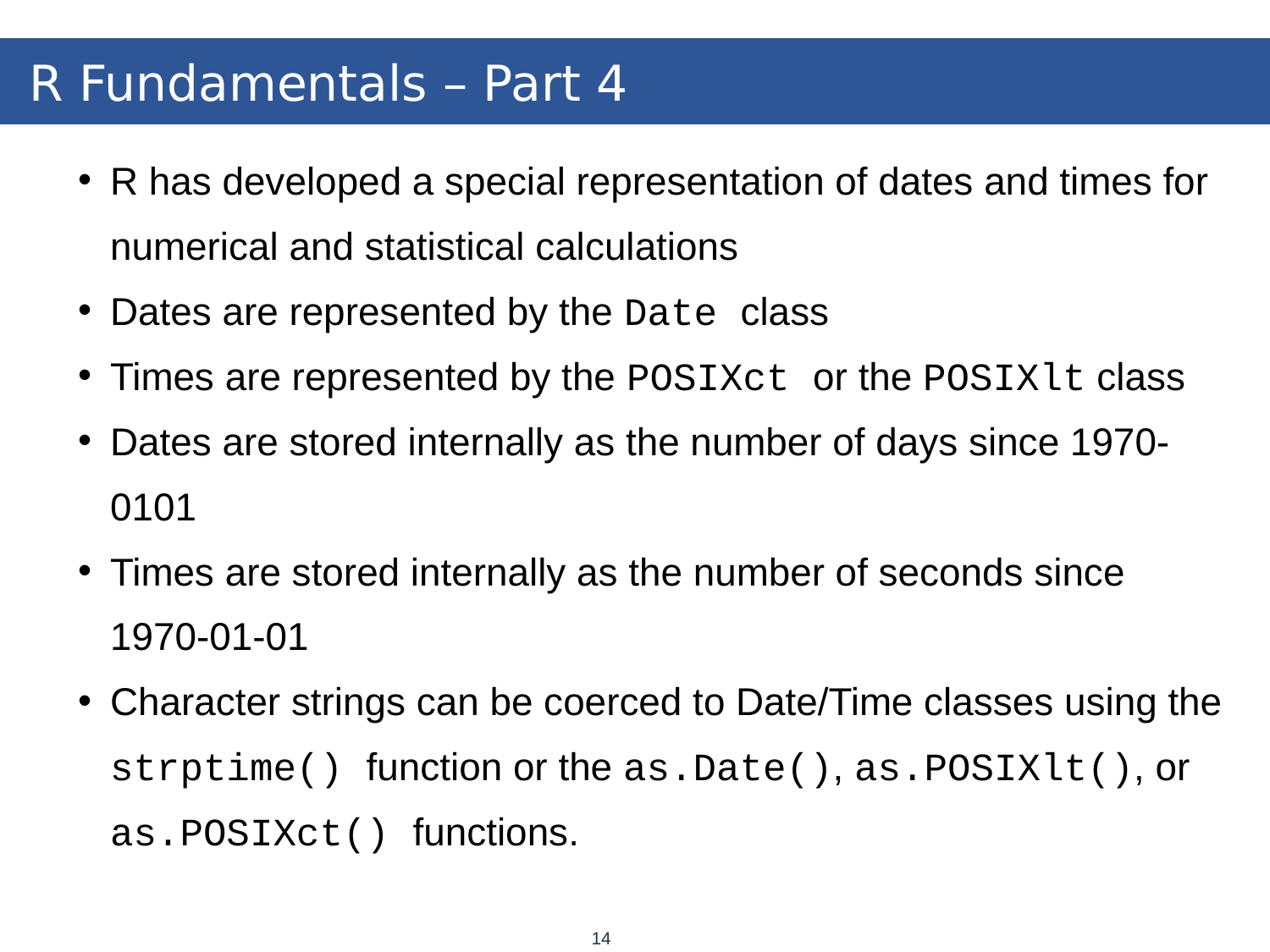

# R Fundamentals – Part 4
R has developed a special representation of dates and times for numerical and statistical calculations
Dates are represented by the Date class
Times are represented by the POSIXct or the POSIXlt class
Dates are stored internally as the number of days since 1970-0101
Times are stored internally as the number of seconds since 1970-01-01
Character strings can be coerced to Date/Time classes using the strptime() function or the as.Date(), as.POSIXlt(), or as.POSIXct() functions.